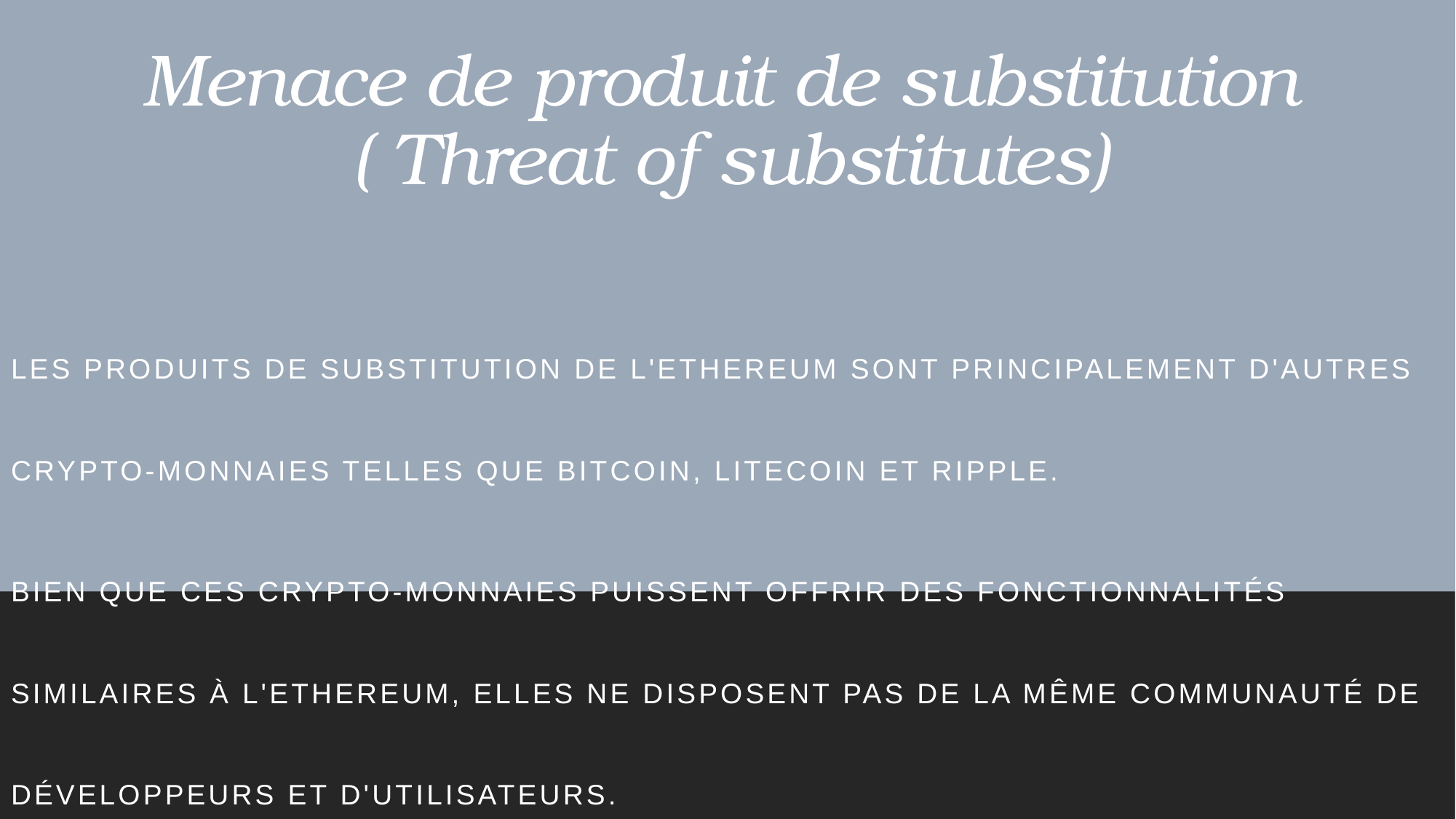

# Menace de produit de substitution ( Threat of substitutes)
Les produits de substitution de l'Ethereum sont principalement d'autres crypto-monnaies telles que Bitcoin, Litecoin et Ripple.
Bien que ces crypto-monnaies puissent offrir des fonctionnalités similaires à l'Ethereum, elles ne disposent pas de la même communauté de développeurs et d'utilisateurs.